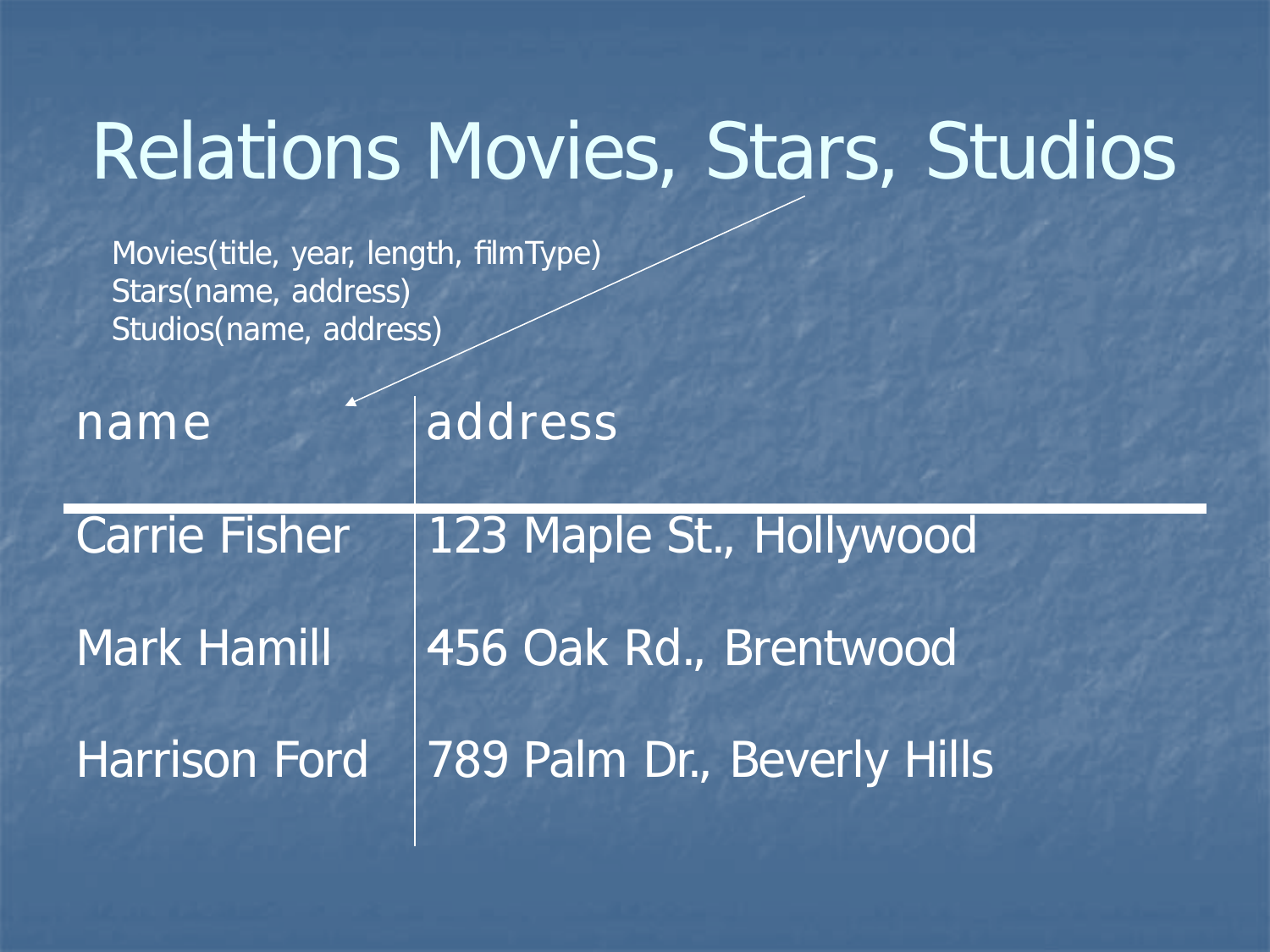

# Relations Movies, Stars, Studios

Movies(title, year, length, filmType)
Stars(name, address)
Studios(name, address)
| name | address |
| --- | --- |
| Carrie Fisher | 123 Maple St., Hollywood |
| Mark Hamill | 456 Oak Rd., Brentwood |
| Harrison Ford | 789 Palm Dr., Beverly Hills |